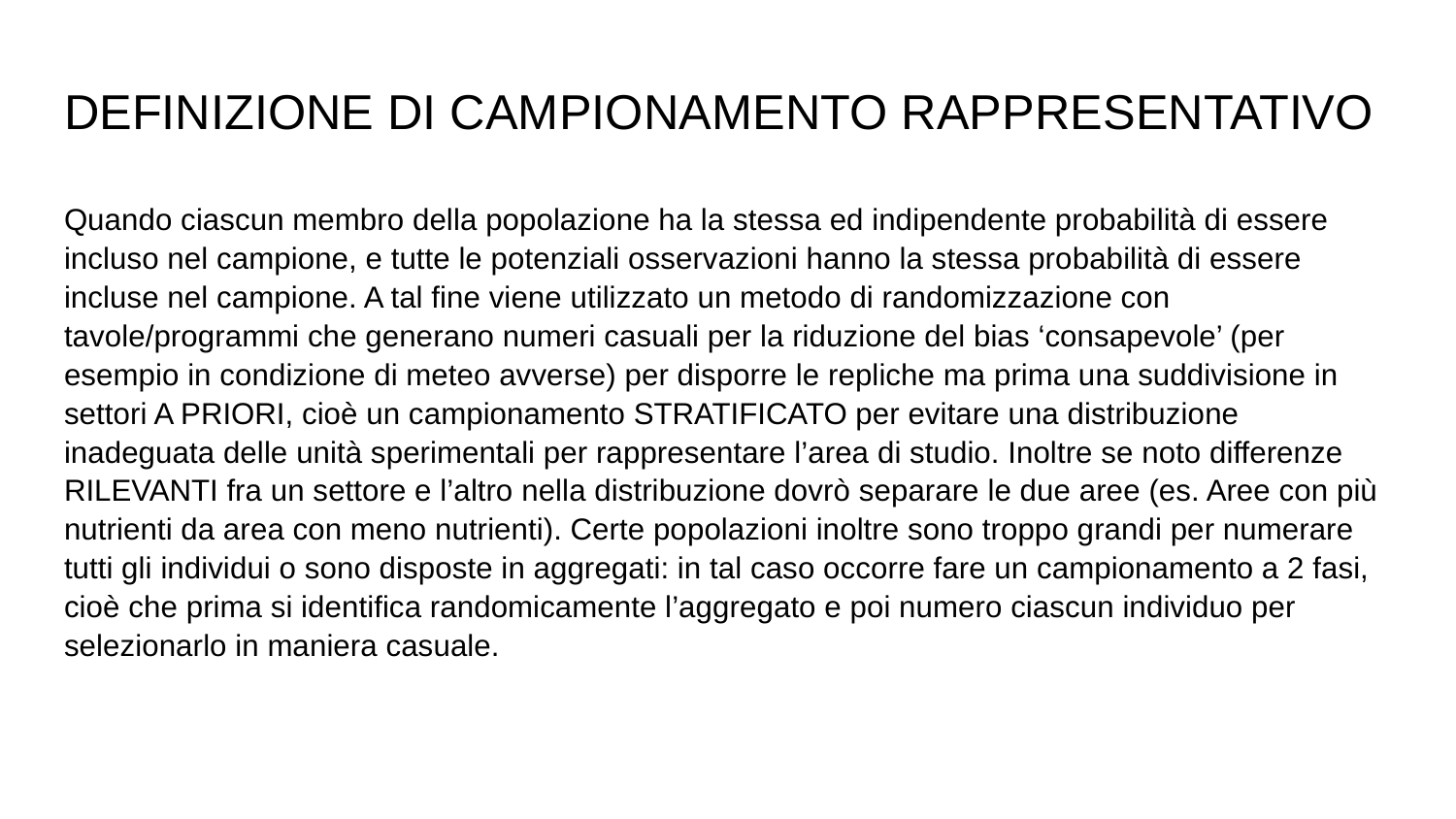

# DEFINIZIONE DI CAMPIONAMENTO RAPPRESENTATIVO
Quando ciascun membro della popolazione ha la stessa ed indipendente probabilità di essere incluso nel campione, e tutte le potenziali osservazioni hanno la stessa probabilità di essere incluse nel campione. A tal fine viene utilizzato un metodo di randomizzazione con tavole/programmi che generano numeri casuali per la riduzione del bias ‘consapevole’ (per esempio in condizione di meteo avverse) per disporre le repliche ma prima una suddivisione in settori A PRIORI, cioè un campionamento STRATIFICATO per evitare una distribuzione inadeguata delle unità sperimentali per rappresentare l’area di studio. Inoltre se noto differenze  RILEVANTI fra un settore e l’altro nella distribuzione dovrò separare le due aree (es. Aree con più nutrienti da area con meno nutrienti). Certe popolazioni inoltre sono troppo grandi per numerare tutti gli individui o sono disposte in aggregati: in tal caso occorre fare un campionamento a 2 fasi, cioè che prima si identifica randomicamente l’aggregato e poi numero ciascun individuo per selezionarlo in maniera casuale.